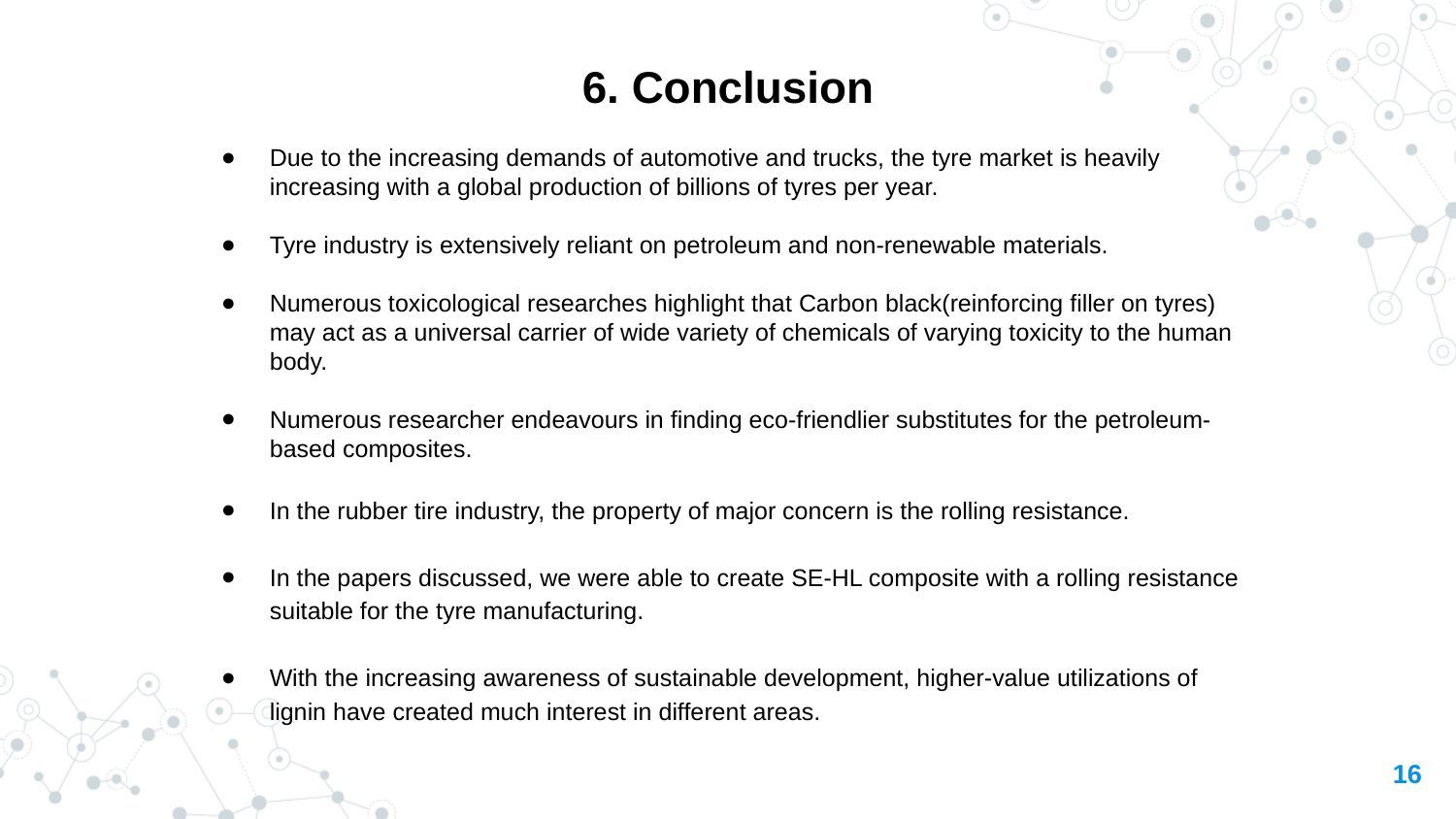

6. Conclusion
Due to the increasing demands of automotive and trucks, the tyre market is heavily increasing with a global production of billions of tyres per year.

Tyre industry is extensively reliant on petroleum and non-renewable materials.

Numerous toxicological researches highlight that Carbon black(reinforcing filler on tyres)  may act as a universal carrier of wide variety of chemicals of varying toxicity to the human body.

Numerous researcher endeavours in finding eco-friendlier substitutes for the petroleum-based composites.

In the rubber tire industry, the property of major concern is the rolling resistance.

In the papers discussed, we were able to create SE-HL composite with a rolling resistance suitable for the tyre manufacturing.

With the increasing awareness of sustainable development, higher-value utilizations of lignin have created much interest in different areas.
16